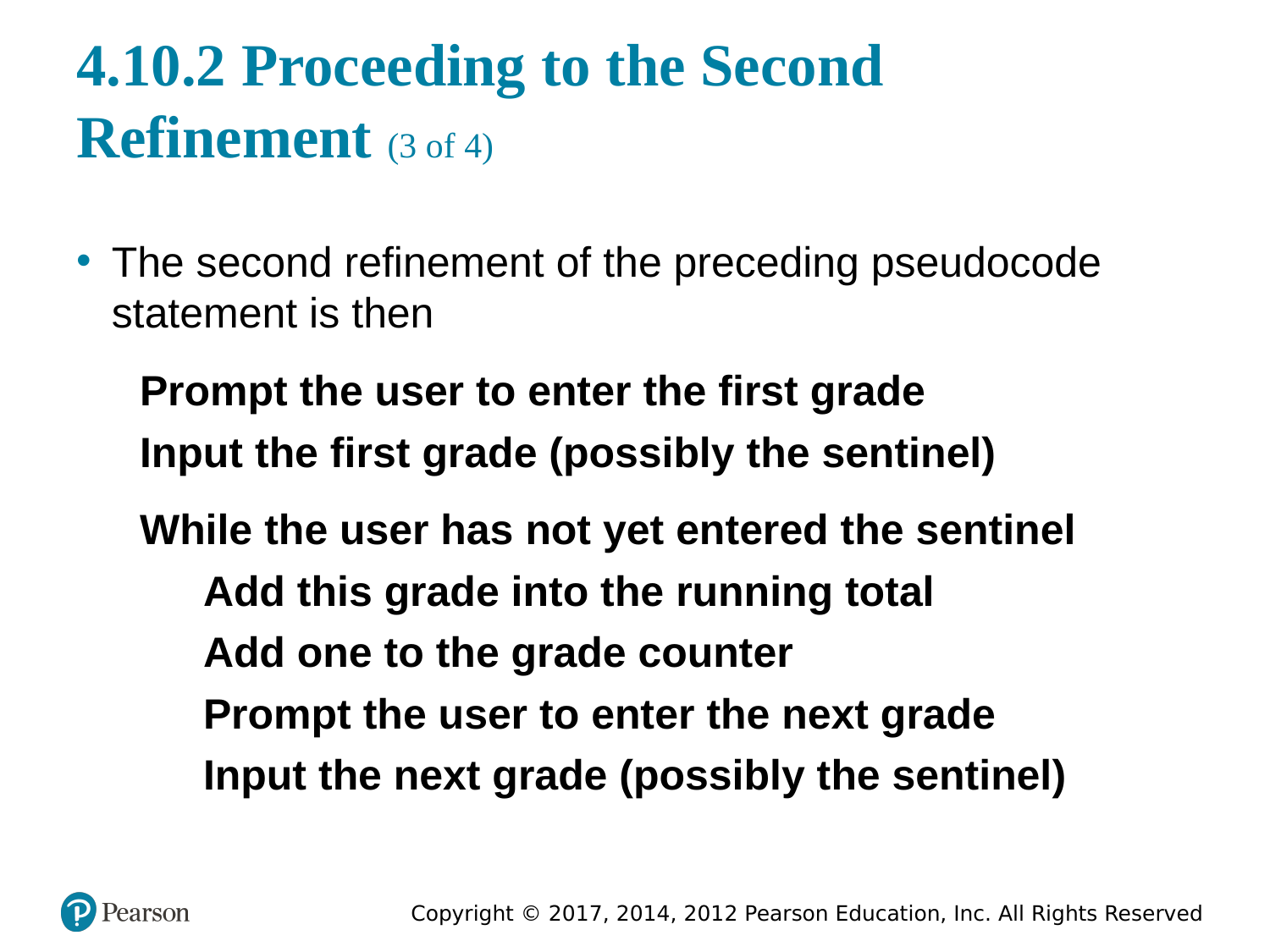

# 4.10.2 Proceeding to the Second Refinement (3 of 4)
The second refinement of the preceding pseudocode statement is then
Prompt the user to enter the first grade
Input the first grade (possibly the sentinel)
While the user has not yet entered the sentinel
Add this grade into the running total
Add one to the grade counter
Prompt the user to enter the next grade
Input the next grade (possibly the sentinel)